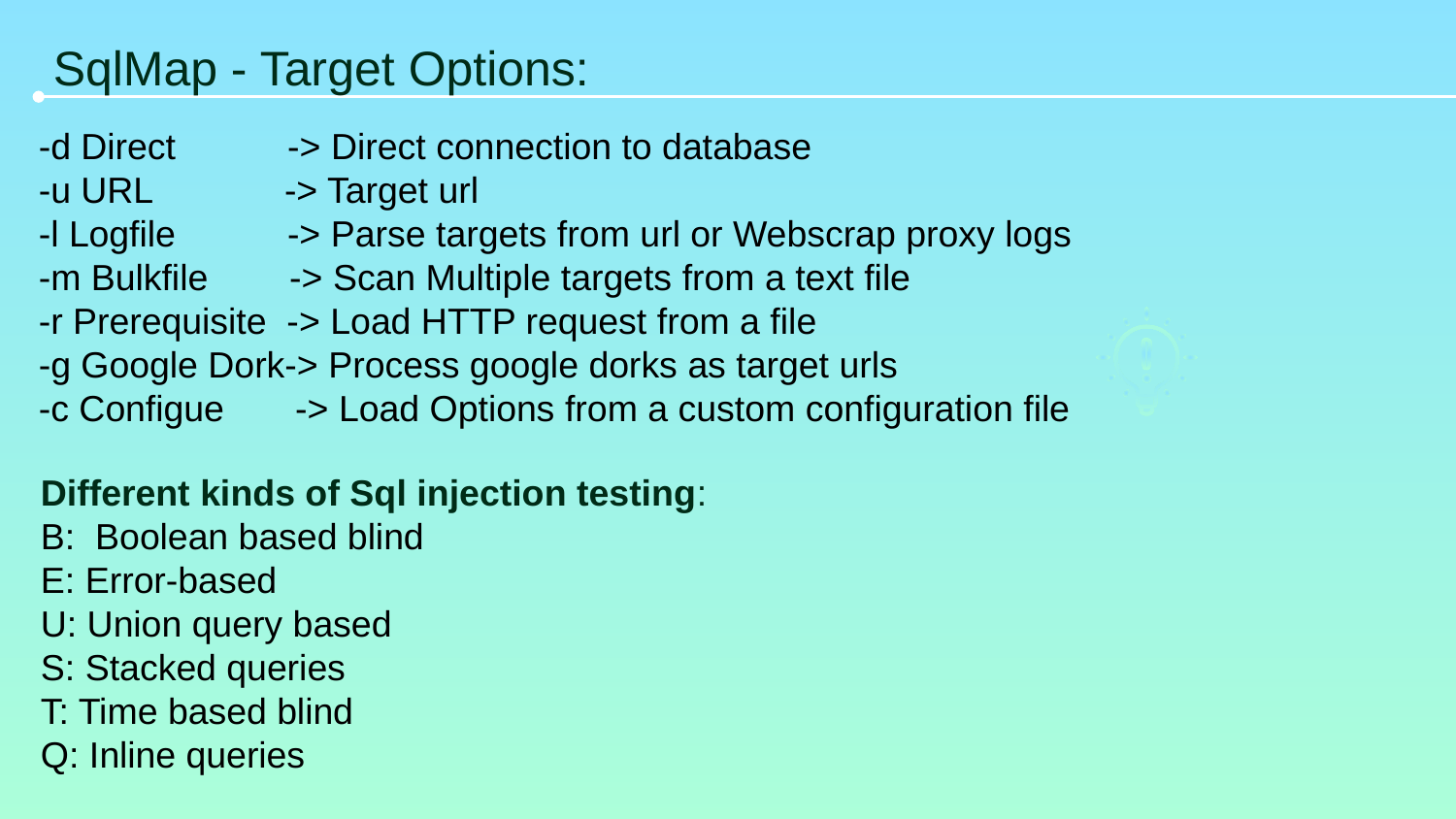

# SqlMap - Target Options:
-d Direct           -> Direct connection to database
-u URL             -> Target url
-l Logfile           -> Parse targets from url or Webscrap proxy logs
-m Bulkfile        -> Scan Multiple targets from a text file
-r Prerequisite  -> Load HTTP request from a file
-g Google Dork-> Process google dorks as target urls
-c Configue       -> Load Options from a custom configuration file

Different kinds of Sql injection testing:
B:  Boolean based blind
E: Error-based
U: Union query based
S: Stacked queries
T: Time based blind
Q: Inline queries